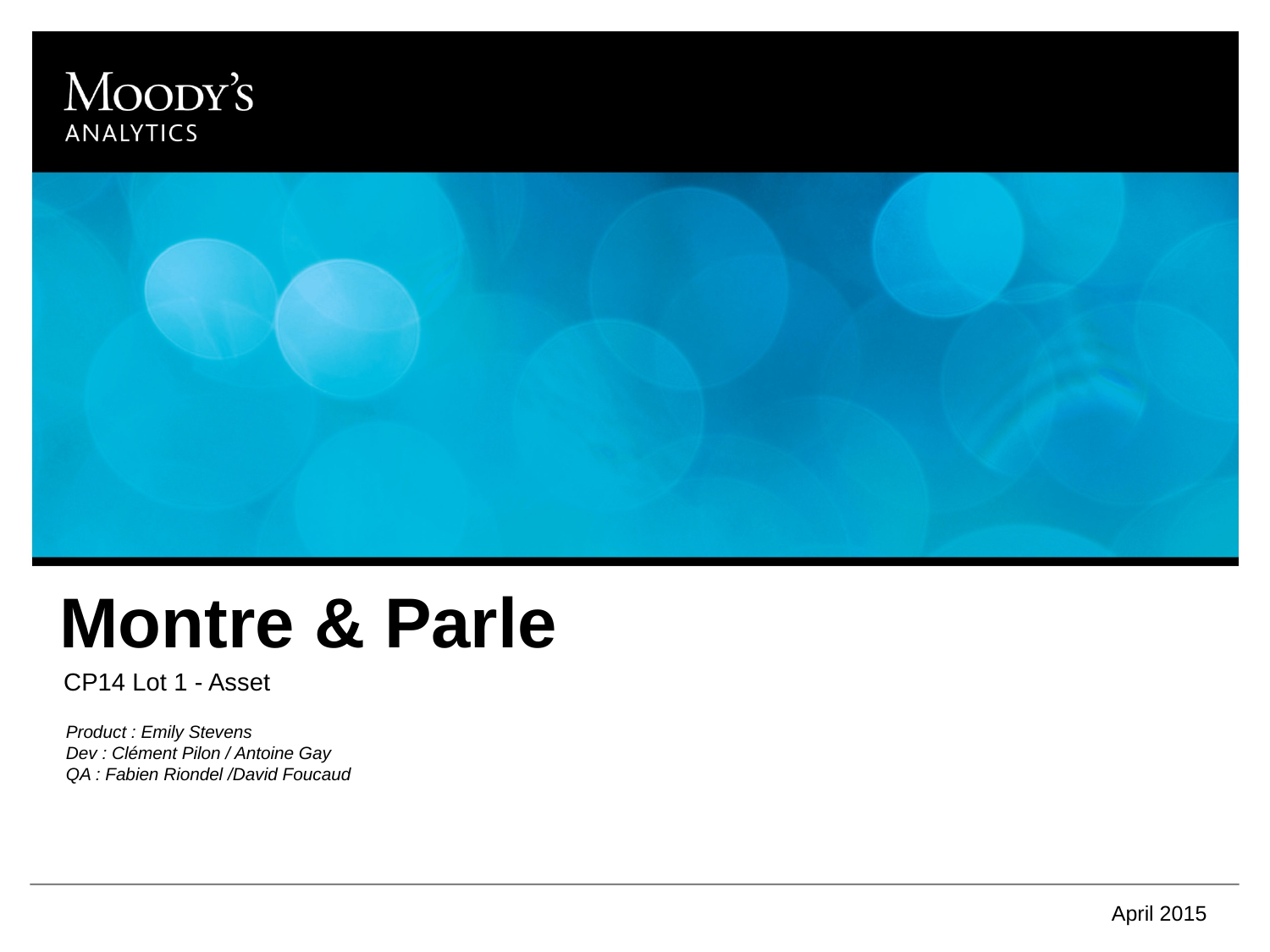

# Montre & Parle
CP14 Lot 1 - Asset
Product : Emily Stevens
Dev : Clément Pilon / Antoine Gay
QA : Fabien Riondel /David Foucaud
April 2015